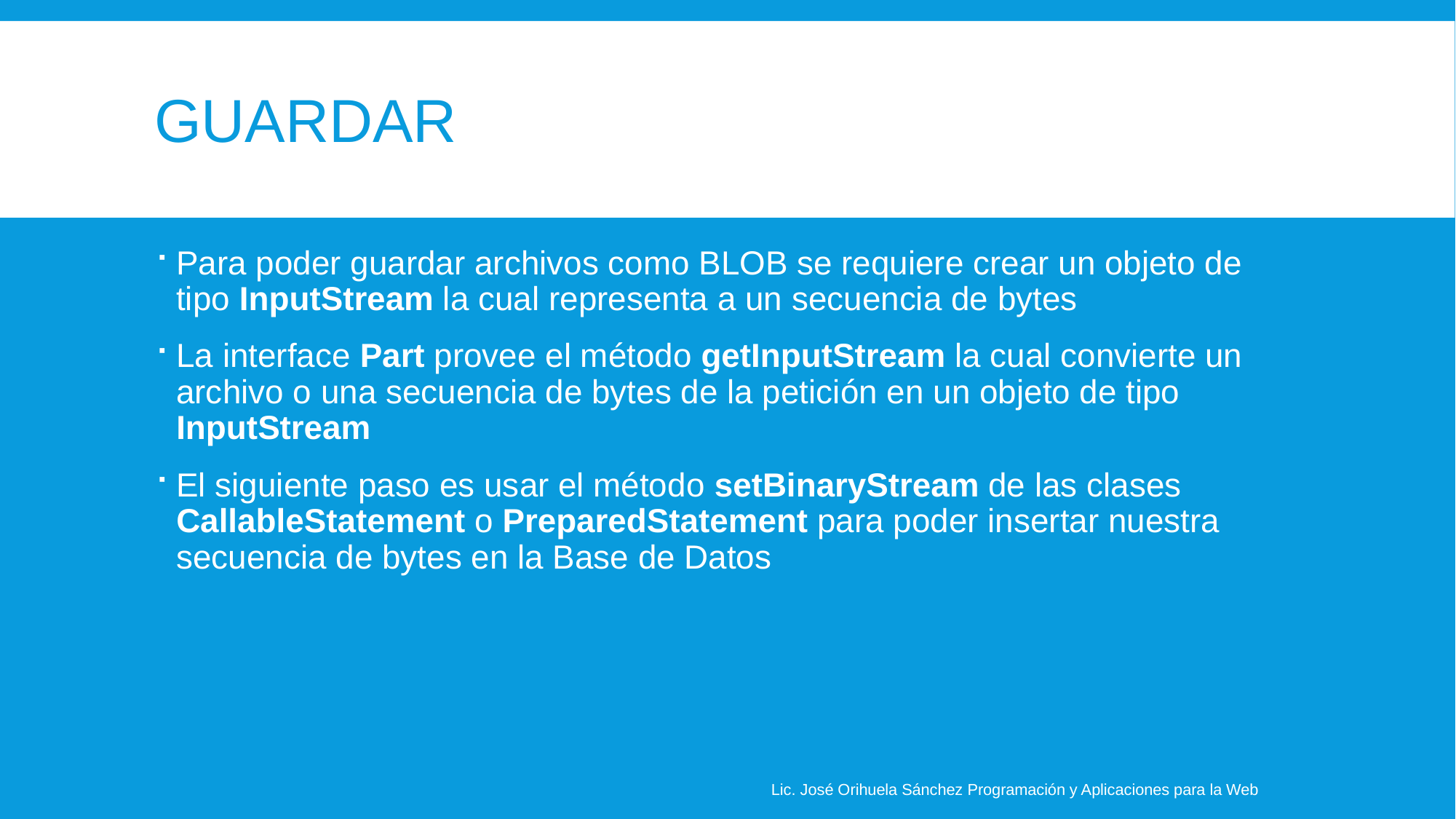

# Guardar
Para poder guardar archivos como BLOB se requiere crear un objeto de tipo InputStream la cual representa a un secuencia de bytes
La interface Part provee el método getInputStream la cual convierte un archivo o una secuencia de bytes de la petición en un objeto de tipo InputStream
El siguiente paso es usar el método setBinaryStream de las clases CallableStatement o PreparedStatement para poder insertar nuestra secuencia de bytes en la Base de Datos
Lic. José Orihuela Sánchez Programación y Aplicaciones para la Web